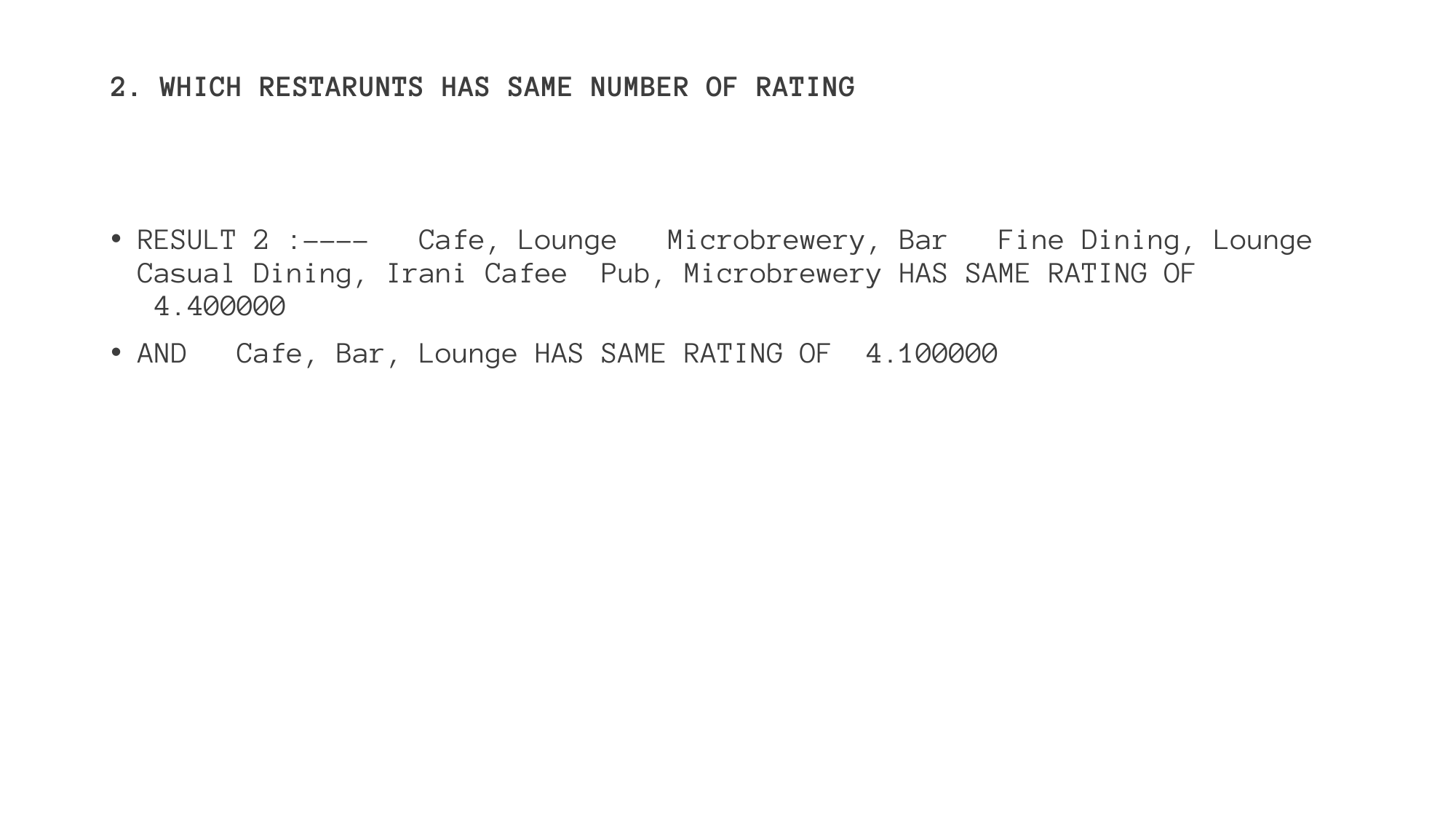

# 2. WHICH RESTARUNTS HAS SAME NUMBER OF RATING

RESULT 2 :----   Cafe, Lounge   Microbrewery, Bar   Fine Dining, Lounge Casual Dining, Irani Cafee  Pub, Microbrewery HAS SAME RATING OF    4.400000
AND   Cafe, Bar, Lounge HAS SAME RATING OF  4.100000